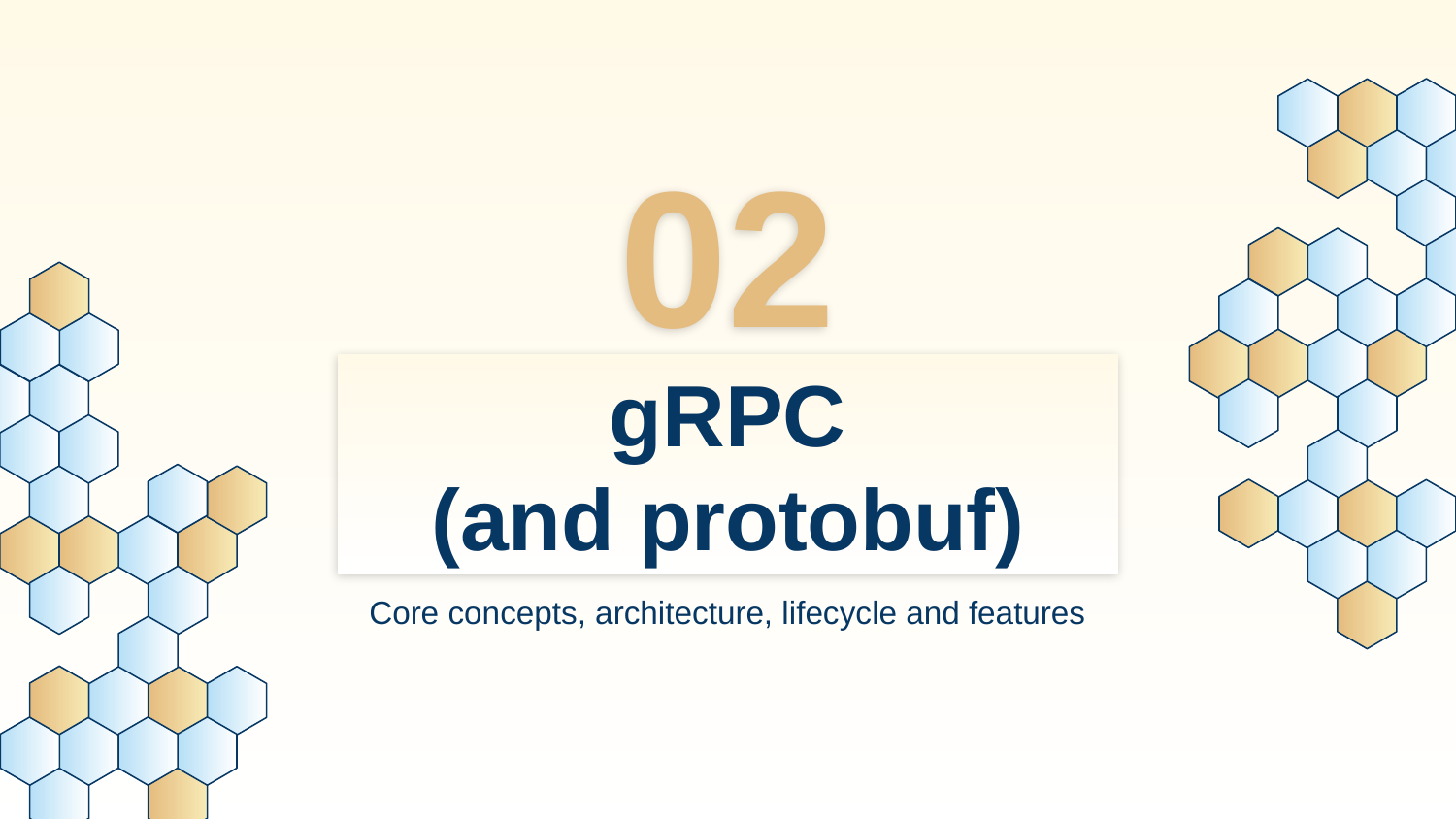

02
# gRPC
(and protobuf)
Core concepts, architecture, lifecycle and features